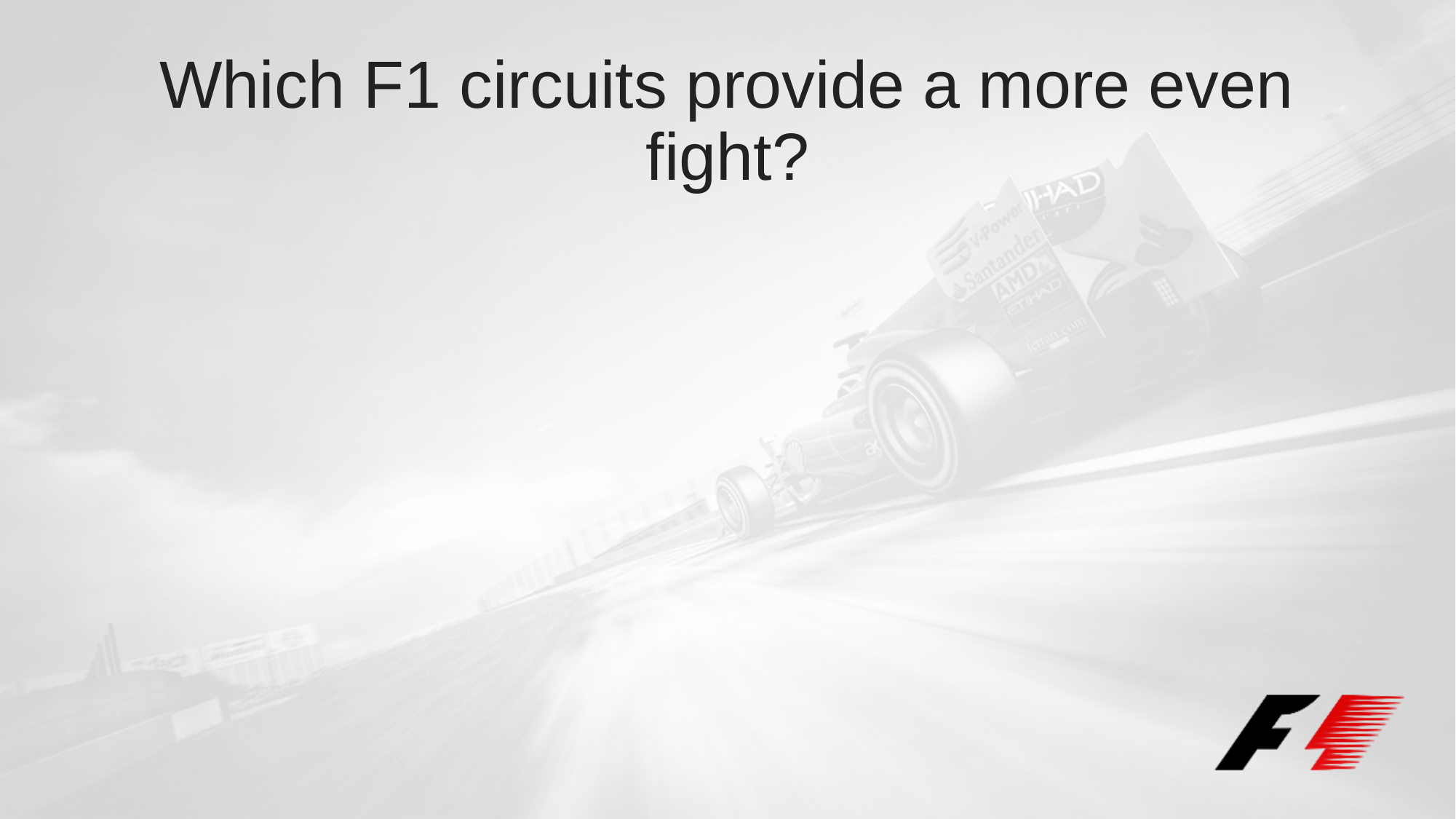

# Which F1 circuits provide a more even fight?